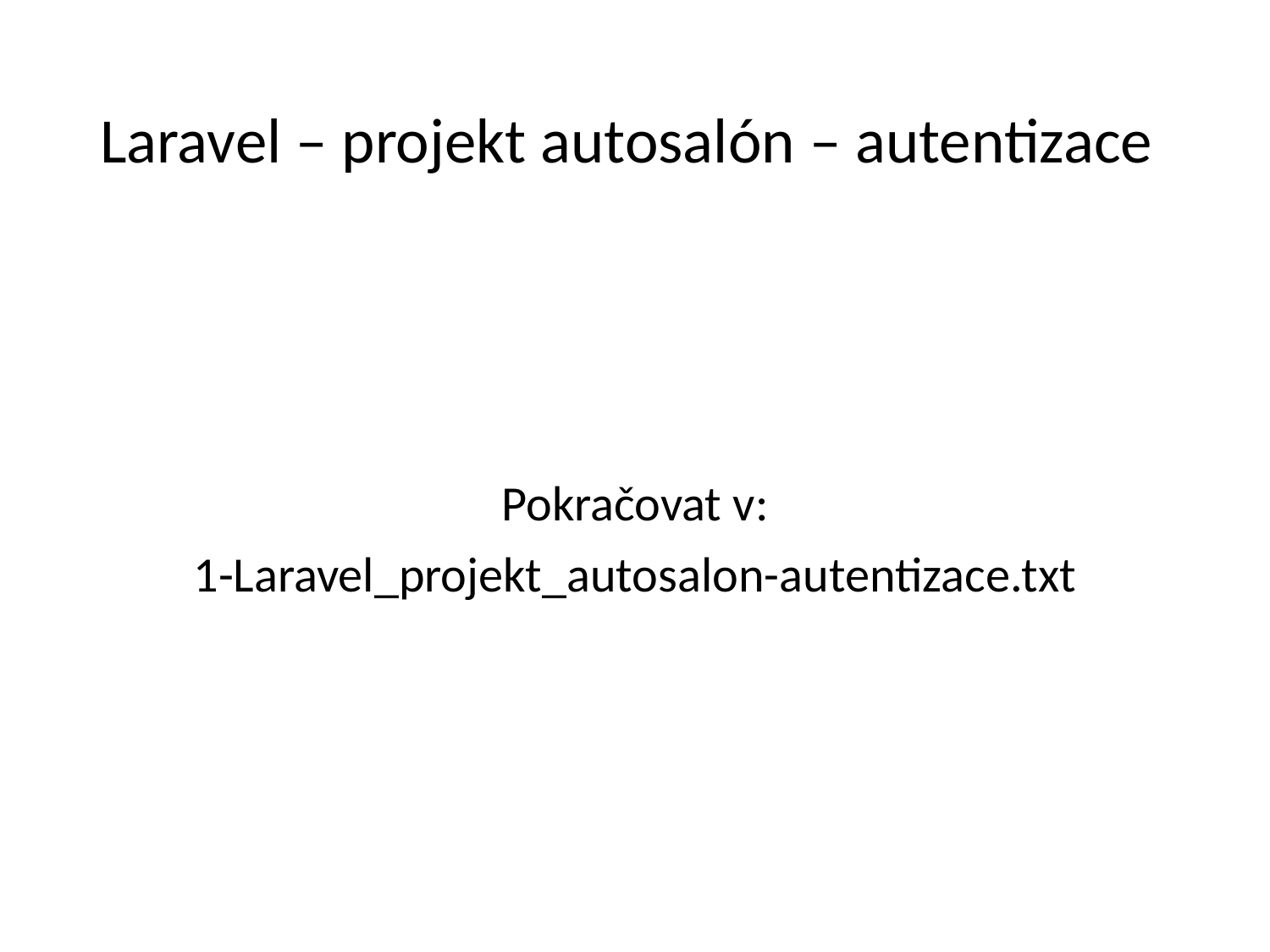

# Laravel – projekt autosalón – autentizace

Pokračovat v:
1-Laravel_projekt_autosalon-autentizace.txt